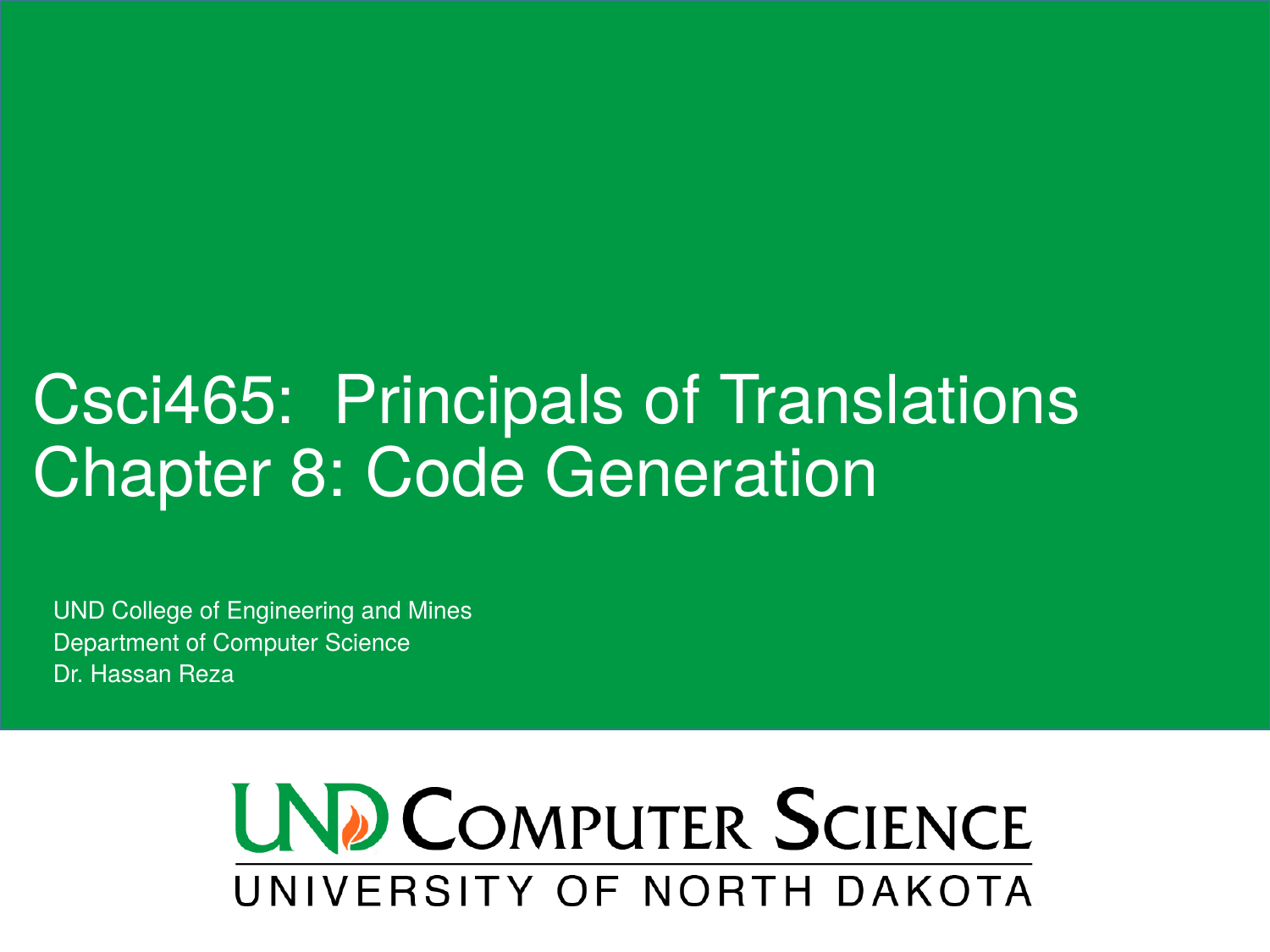

# Csci465:  Principals of Translations Chapter 8: Code Generation

UND College of Engineering and Mines
Department of Computer Science
Dr. Hassan Reza
1